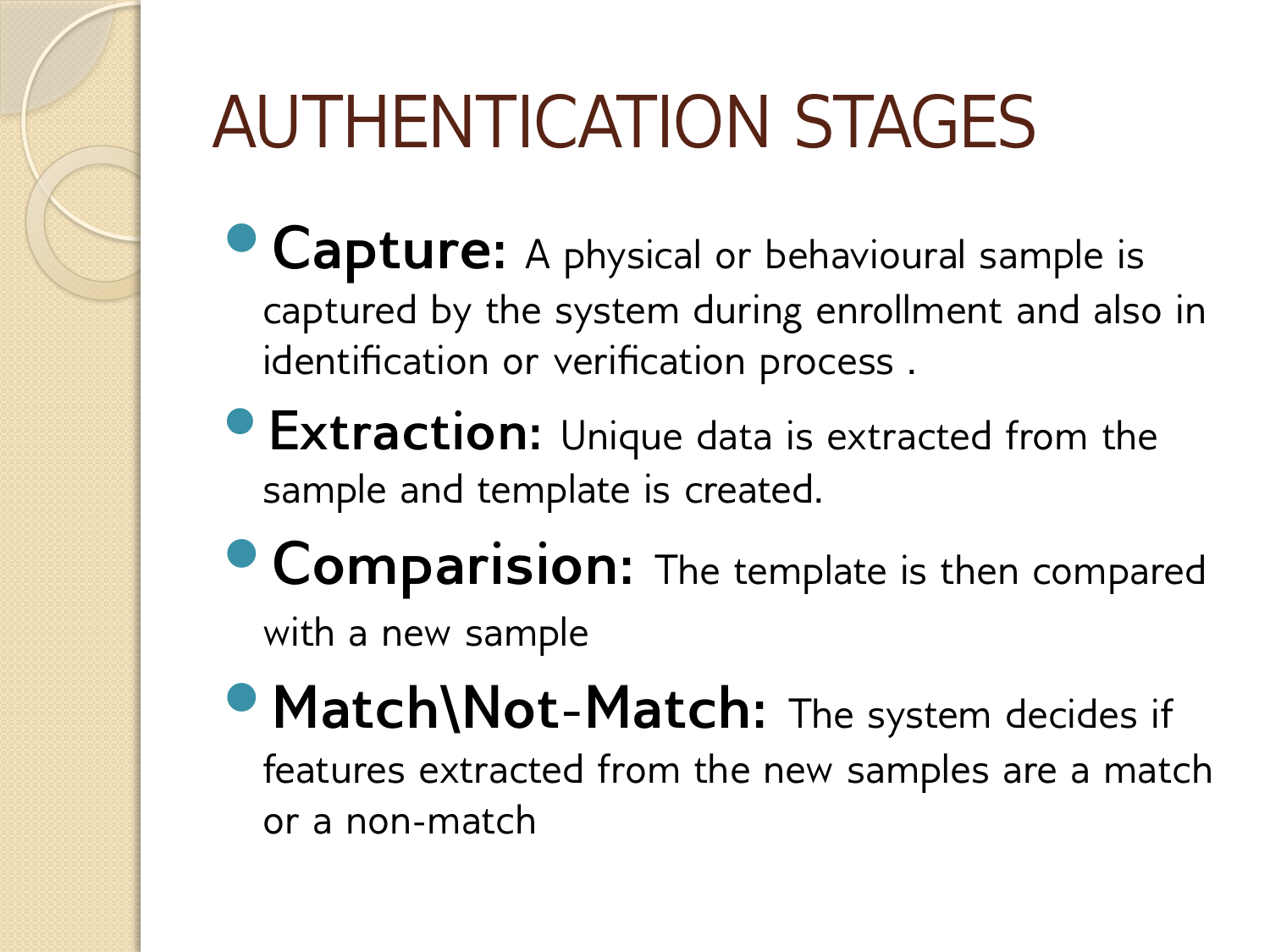

# AUTHENTICATION STAGES
Capture: A physical or behavioural sample is captured by the system during enrollment and also in identification or verification process .
Extraction: Unique data is extracted from the sample and template is created.
Comparision: The template is then compared with a new sample
Match\Not-Match: The system decides if features extracted from the new samples are a match or a non-match